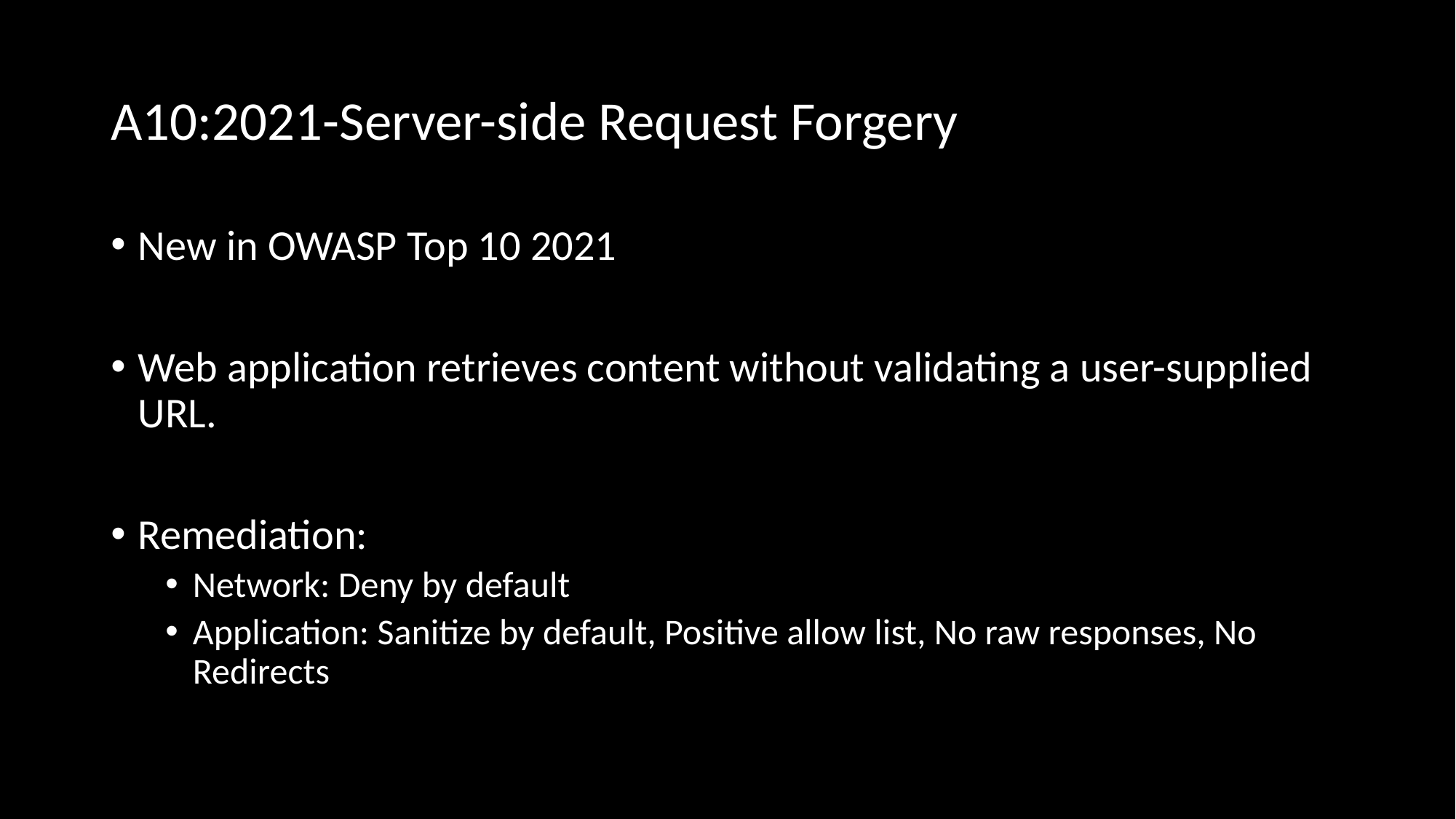

# A10:2021-Server-side Request Forgery
New in OWASP Top 10 2021

Web application retrieves content without validating a user-supplied URL.

Remediation:
Network: Deny by default
Application: Sanitize by default, Positive allow list, No raw responses, No Redirects